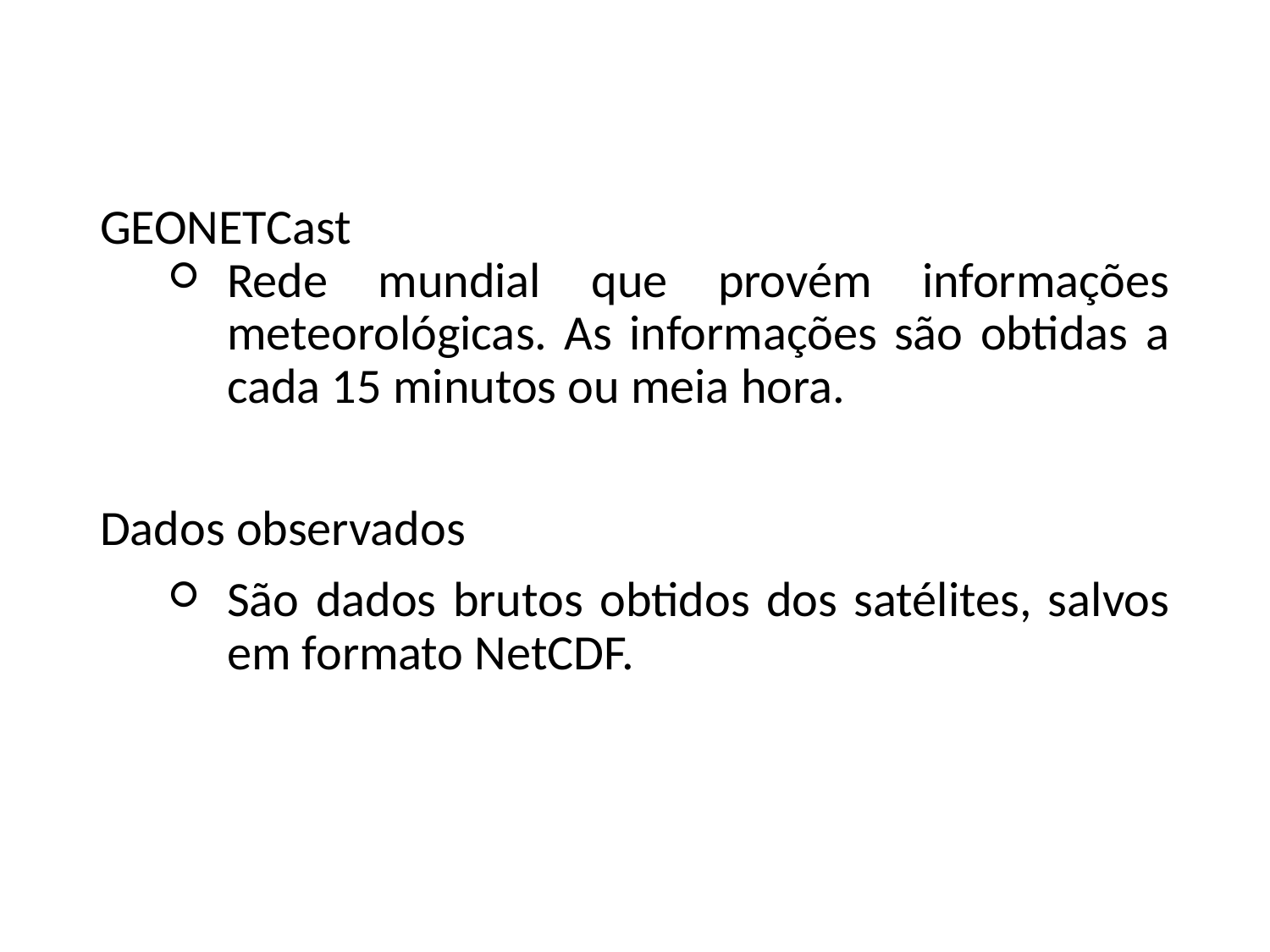

GEONETCast
Rede mundial que provém informações meteorológicas. As informações são obtidas a cada 15 minutos ou meia hora.

Dados observados
São dados brutos obtidos dos satélites, salvos em formato NetCDF.